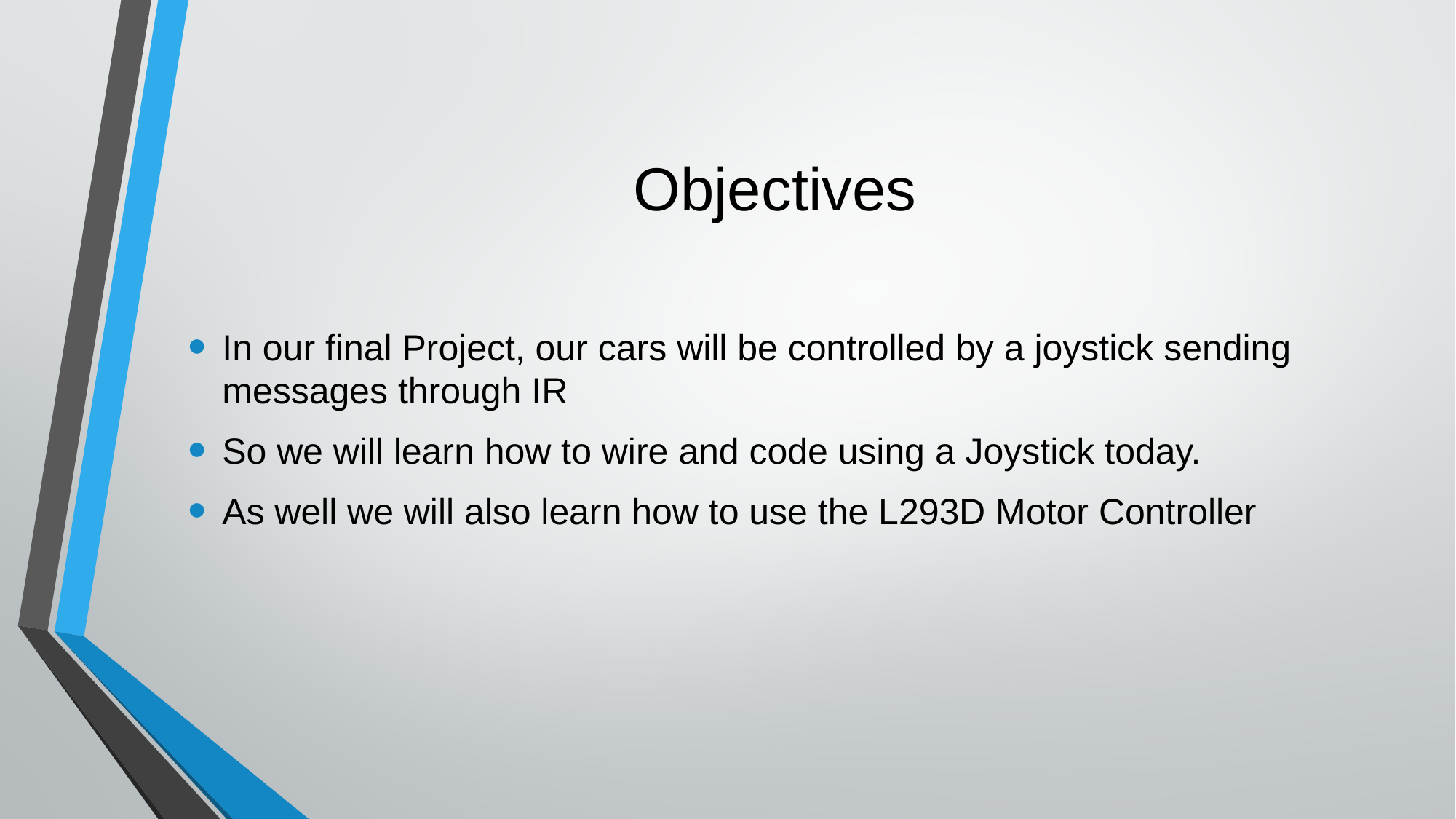

# Objectives
In our final Project, our cars will be controlled by a joystick sending messages through IR
So we will learn how to wire and code using a Joystick today.
As well we will also learn how to use the L293D Motor Controller